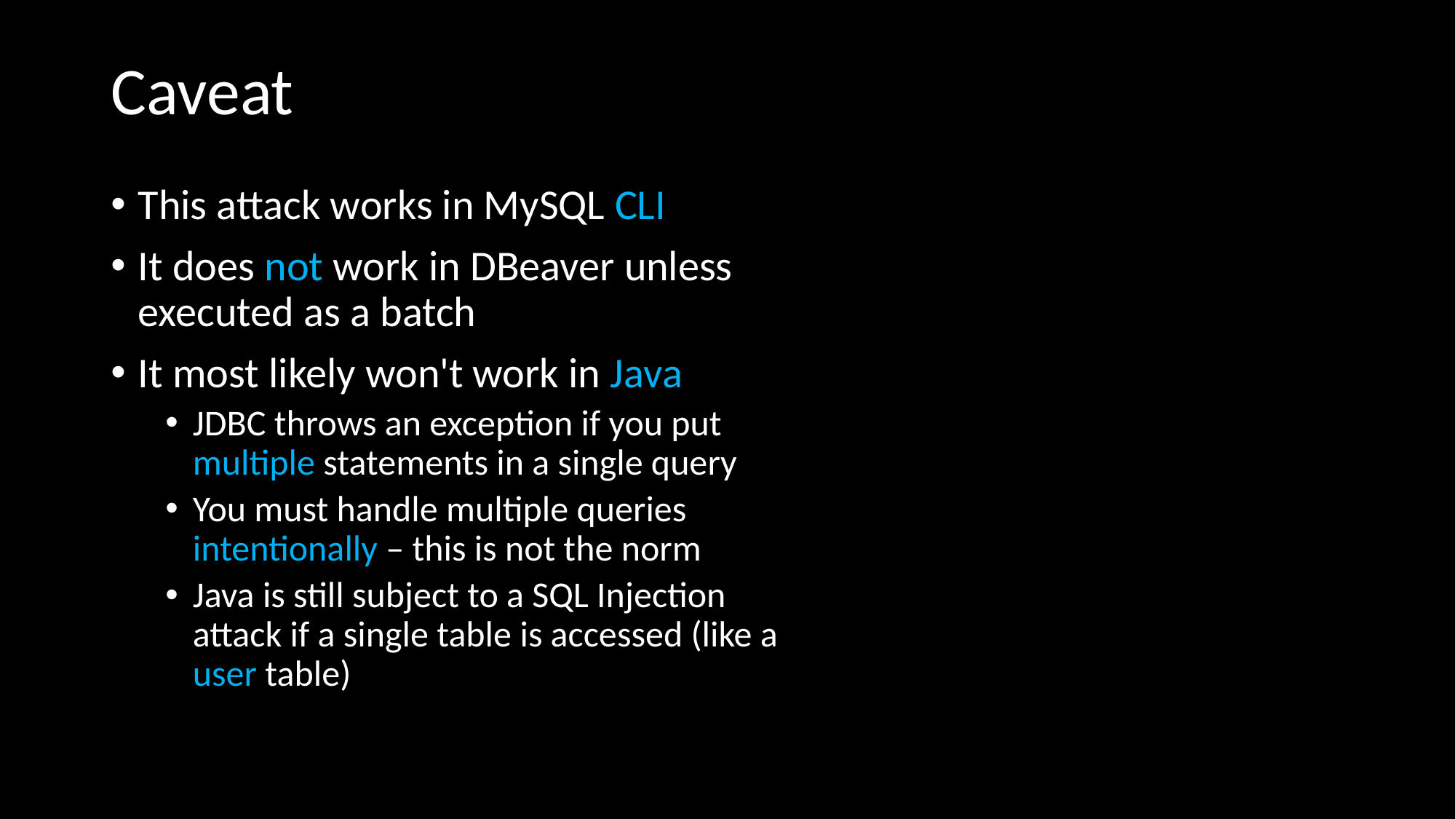

# Caveat
This attack works in MySQL CLI
It does not work in DBeaver unless executed as a batch
It most likely won't work in Java
JDBC throws an exception if you put multiple statements in a single query
You must handle multiple queries intentionally – this is not the norm
Java is still subject to a SQL Injection attack if a single table is accessed (like a user table)